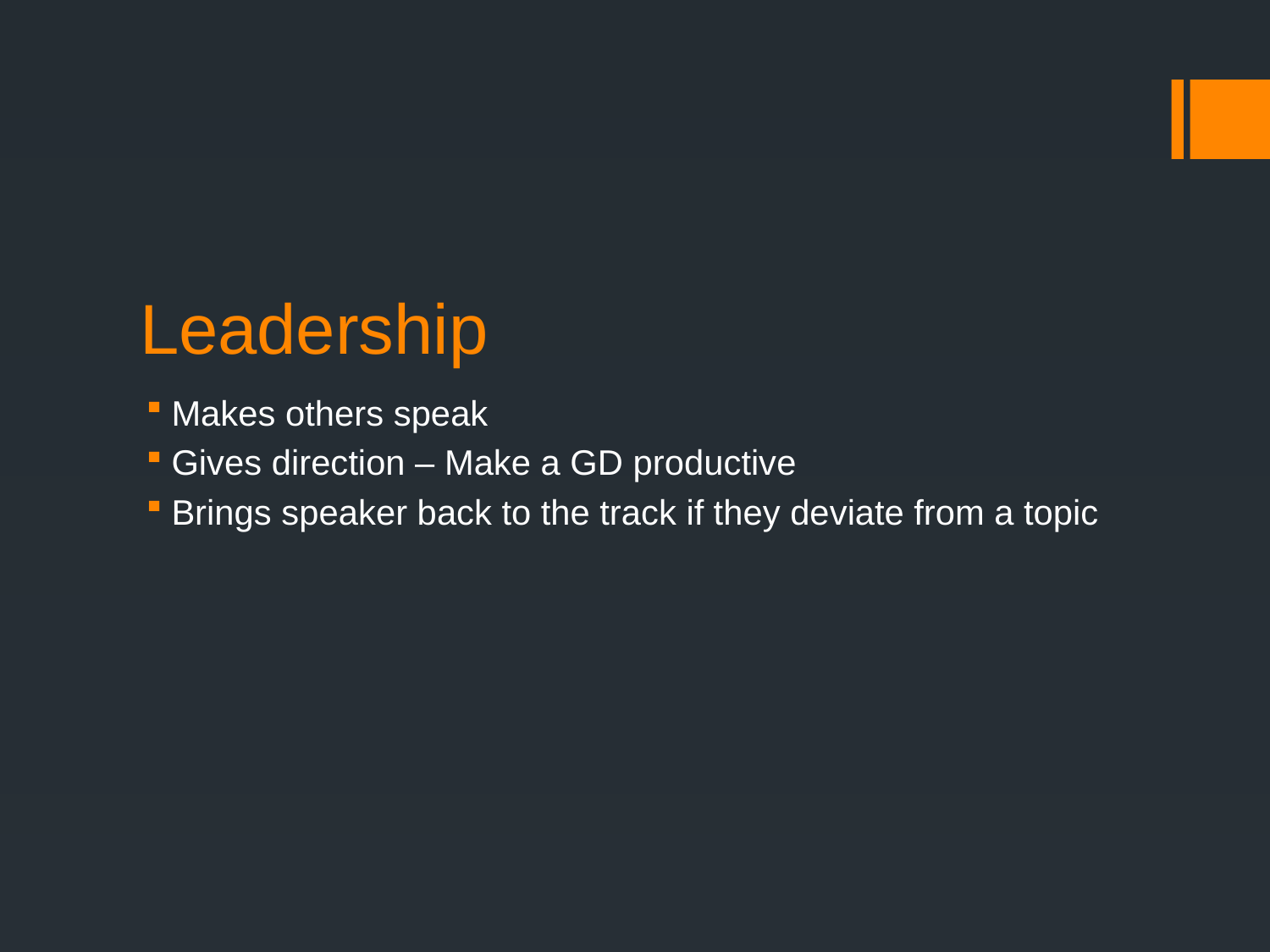

# Leadership
Makes others speak
Gives direction – Make a GD productive
Brings speaker back to the track if they deviate from a topic